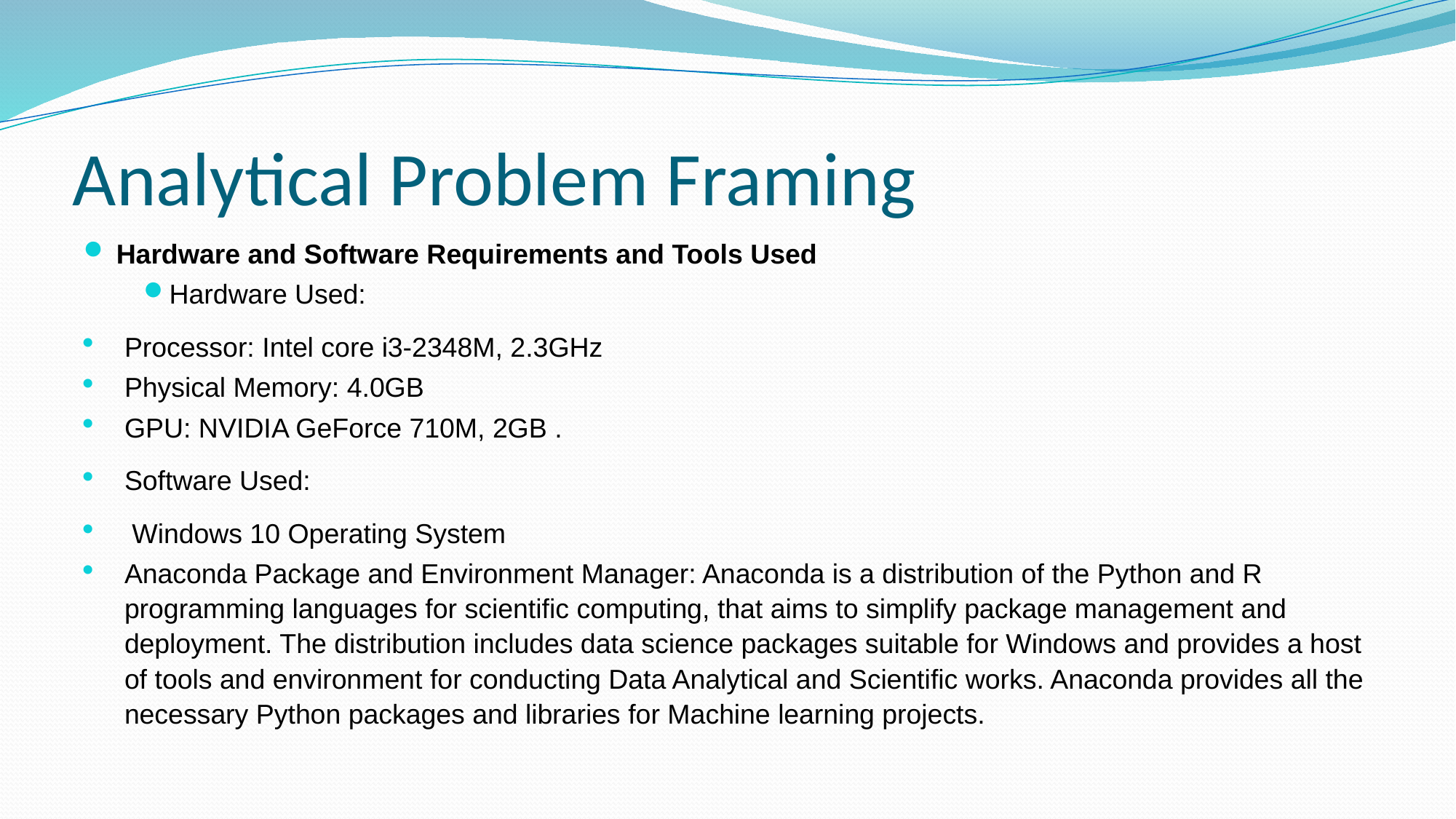

# Analytical Problem Framing
Hardware and Software Requirements and Tools Used
Hardware Used:
Processor: Intel core i3-2348M, 2.3GHz
Physical Memory: 4.0GB
GPU: NVIDIA GeForce 710M, 2GB .
Software Used:
 Windows 10 Operating System
Anaconda Package and Environment Manager: Anaconda is a distribution of the Python and R programming languages for scientific computing, that aims to simplify package management and deployment. The distribution includes data science packages suitable for Windows and provides a host of tools and environment for conducting Data Analytical and Scientific works. Anaconda provides all the necessary Python packages and libraries for Machine learning projects.